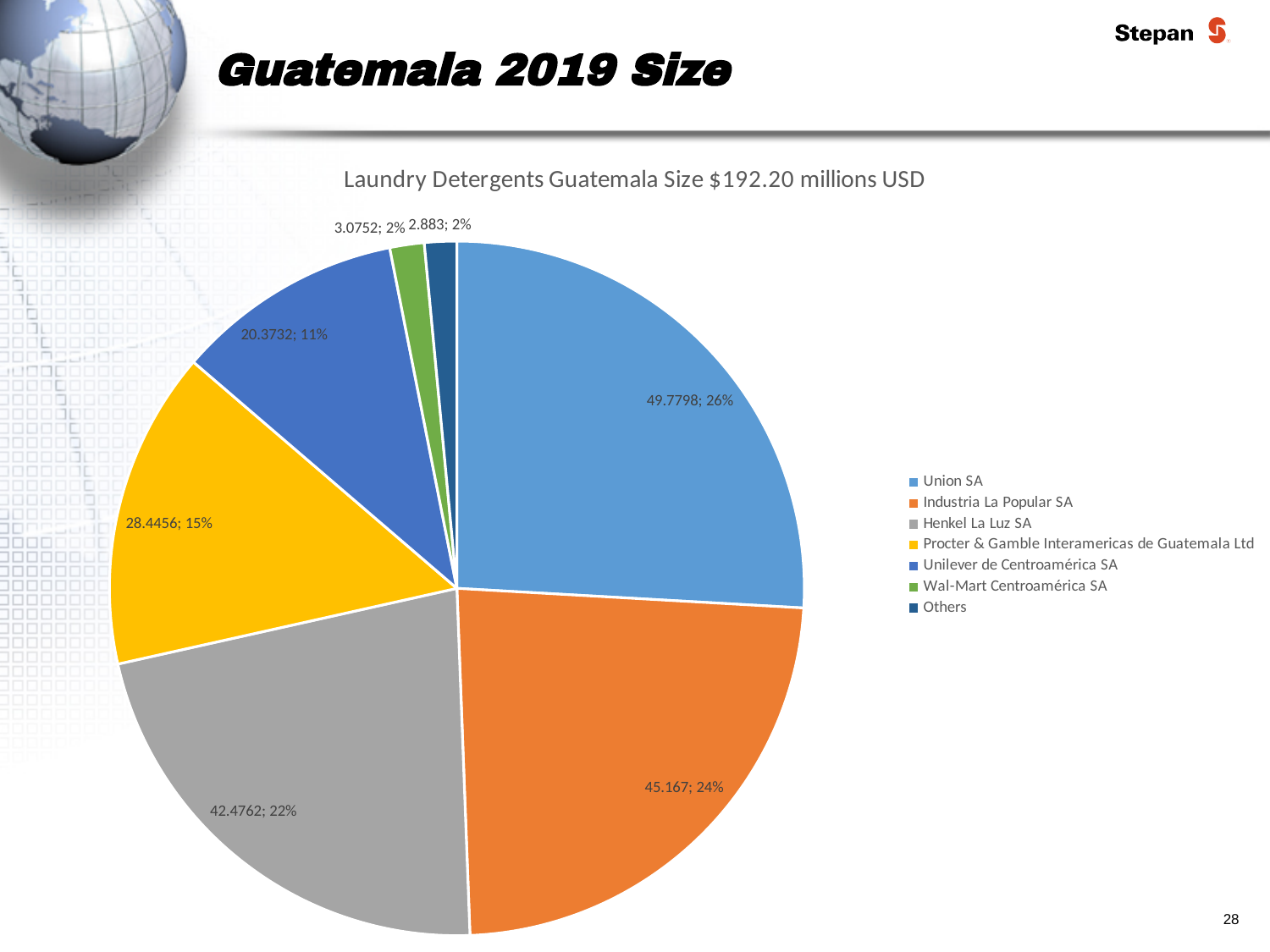

# Guatemala 2019 Size

### Chart: Laundry Detergents Guatemala Size $192.20 millions USD

| Category | Laundry Detergents |
|---|---|
| Union SA | 49.7798 |
| Industria La Popular SA | 45.166999999999994 |
| Henkel La Luz SA | 42.4762 |
| Procter & Gamble Interamericas de Guatemala Ltd | 28.445600000000002 |
| Unilever de Centroamérica SA | 20.373199999999997 |
| Wal-Mart Centroamérica SA | 3.0751999999999997 |
| Others | 2.8829999999999996 |
28